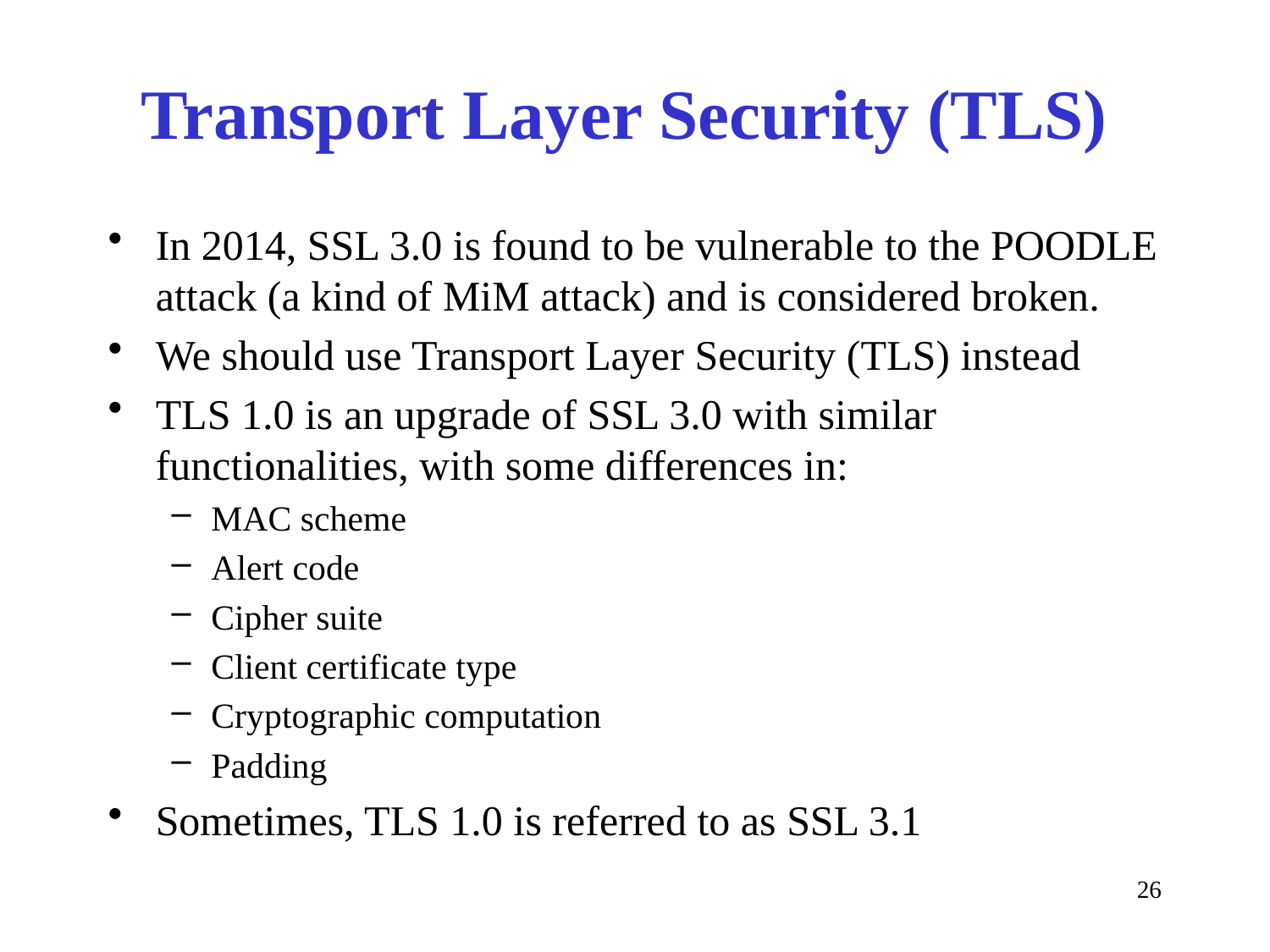

# Transport Layer Security (TLS)
In 2014, SSL 3.0 is found to be vulnerable to the POODLE attack (a kind of MiM attack) and is considered broken.
We should use Transport Layer Security (TLS) instead
TLS 1.0 is an upgrade of SSL 3.0 with similar functionalities, with some differences in:
MAC scheme
Alert code
Cipher suite
Client certificate type
Cryptographic computation
Padding
Sometimes, TLS 1.0 is referred to as SSL 3.1
26